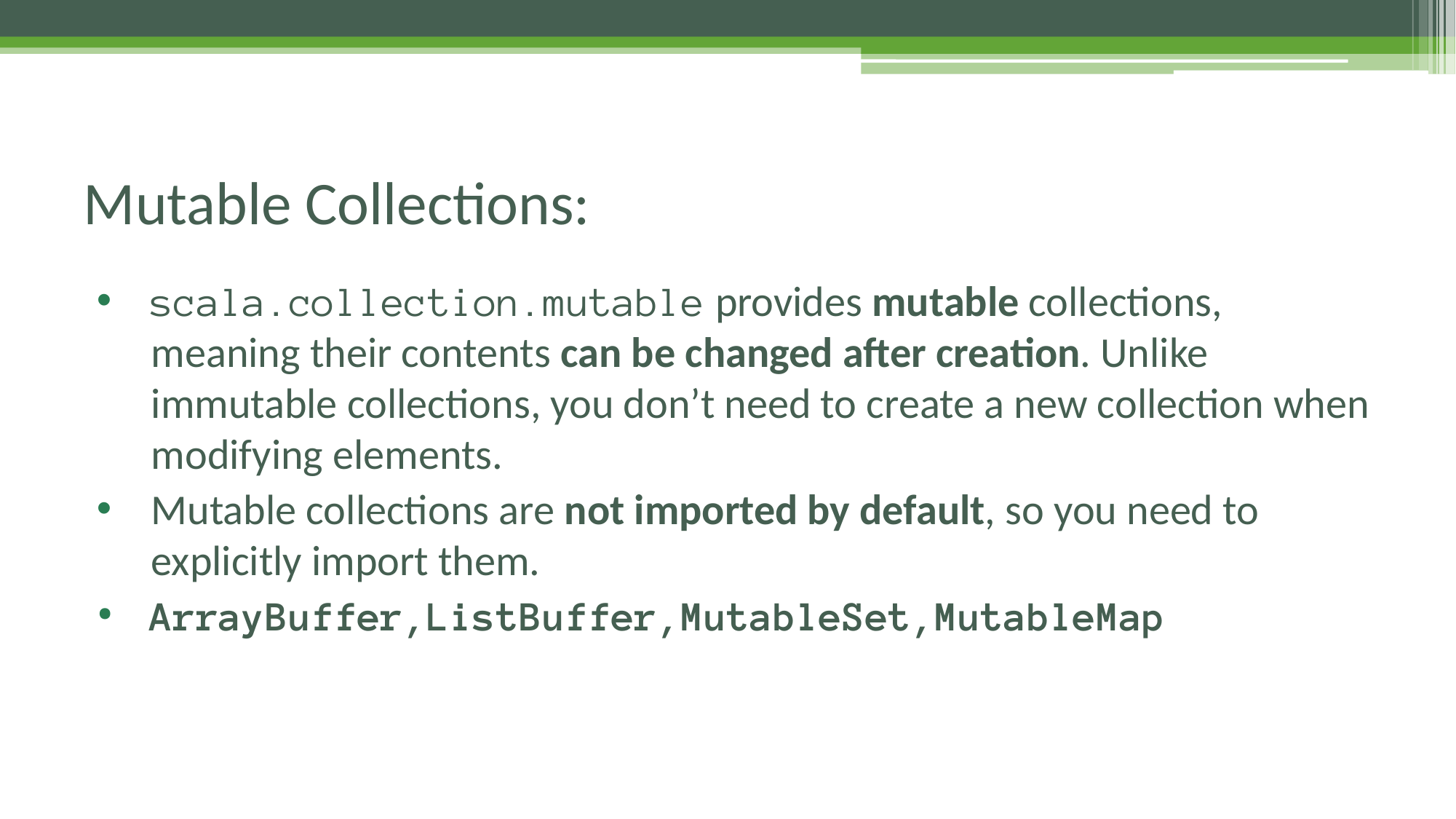

# Mutable Collections:
scala.collection.mutable provides mutable collections, meaning their contents can be changed after creation. Unlike immutable collections, you don’t need to create a new collection when modifying elements.
Mutable collections are not imported by default, so you need to explicitly import them.
 ArrayBuffer,ListBuffer,MutableSet,MutableMap